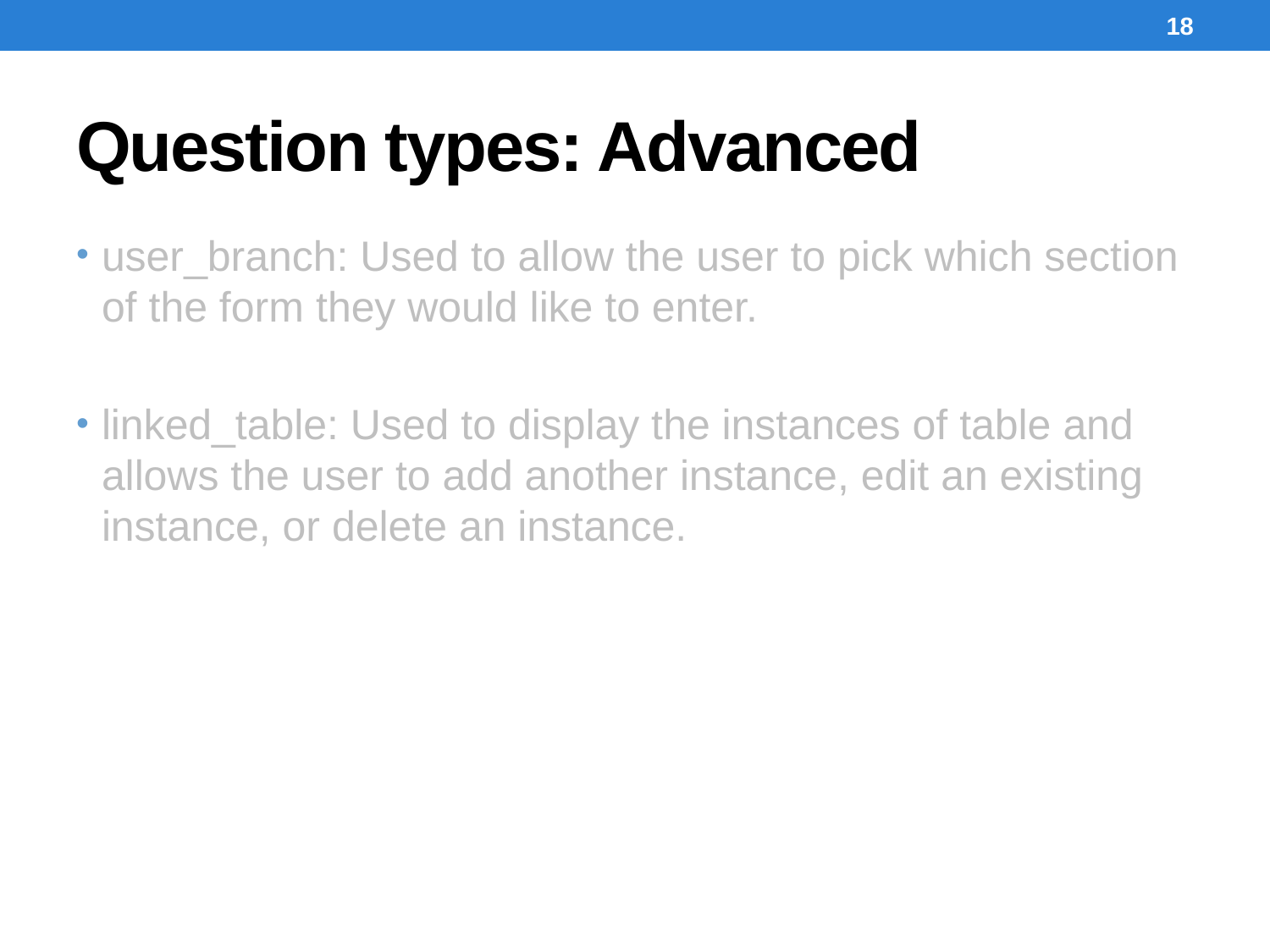

18
# Question types: Advanced
user_branch: Used to allow the user to pick which section of the form they would like to enter.

linked_table: Used to display the instances of table and allows the user to add another instance, edit an existing instance, or delete an instance.